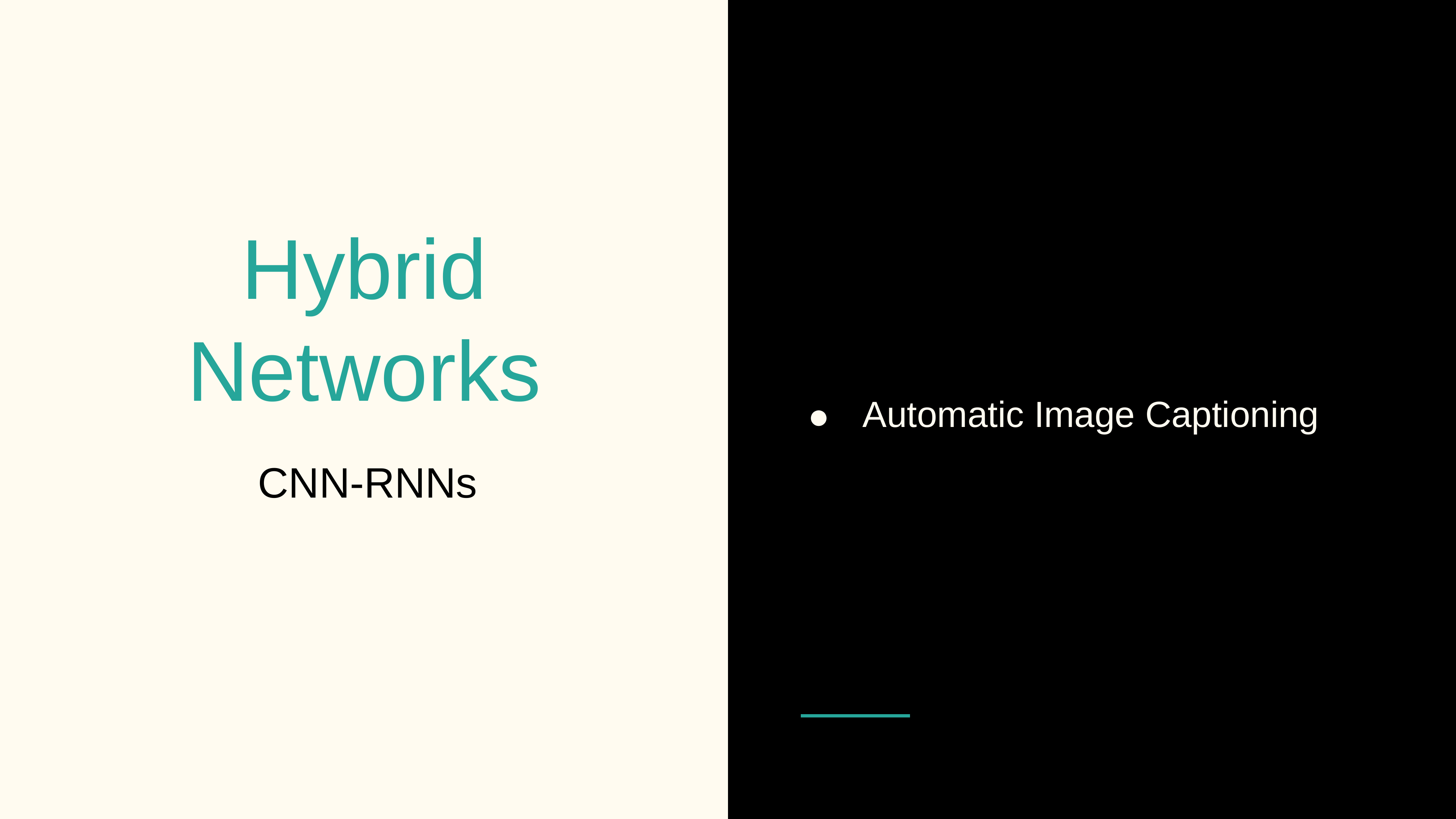

# Hybrid Networks
Automatic Image Captioning
CNN-RNNs
12